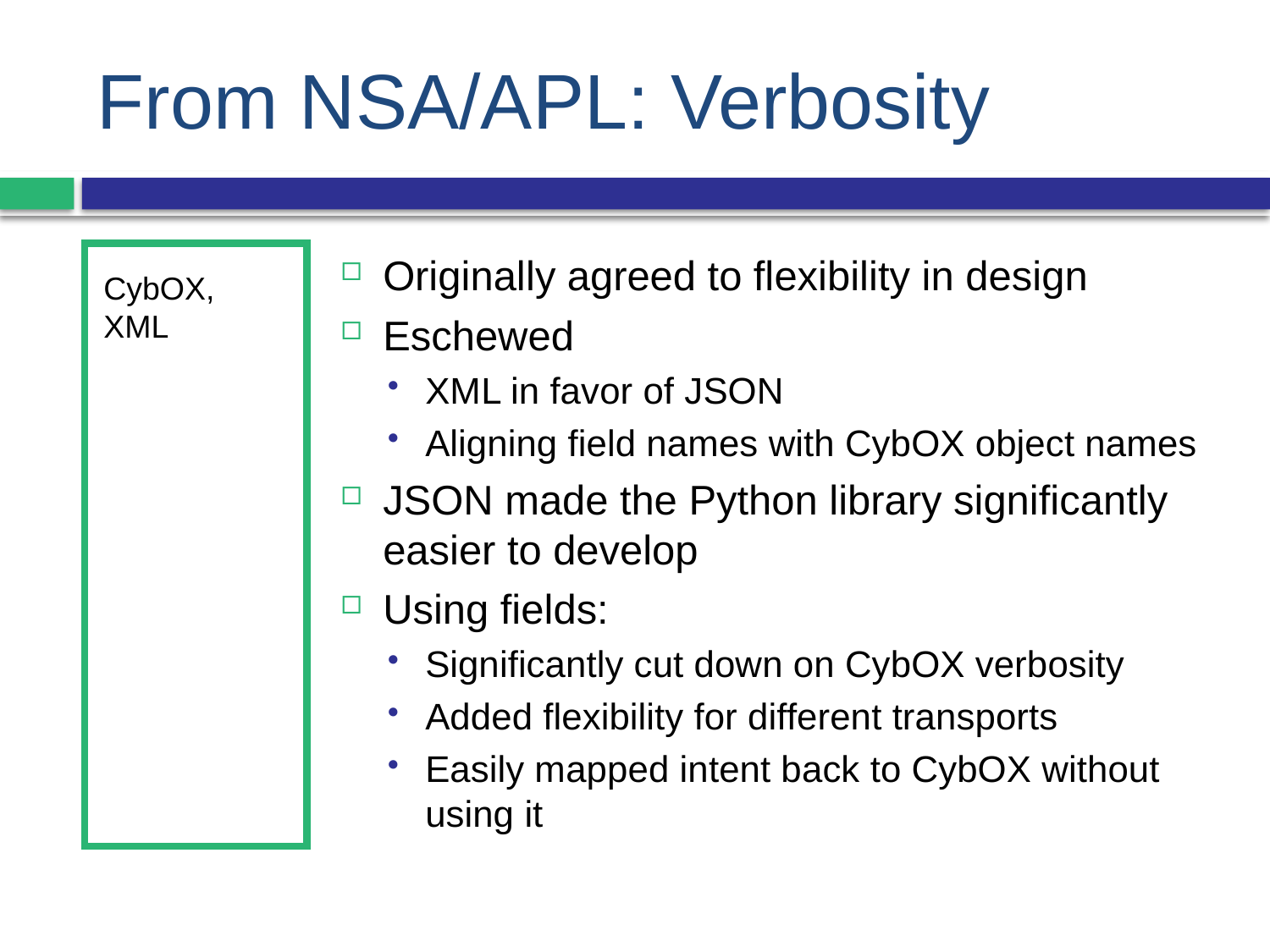

# From NSA/APL: Verbosity
CybOX, XML
Originally agreed to flexibility in design
Eschewed
XML in favor of JSON
Aligning field names with CybOX object names
JSON made the Python library significantly easier to develop
Using fields:
Significantly cut down on CybOX verbosity
Added flexibility for different transports
Easily mapped intent back to CybOX without using it